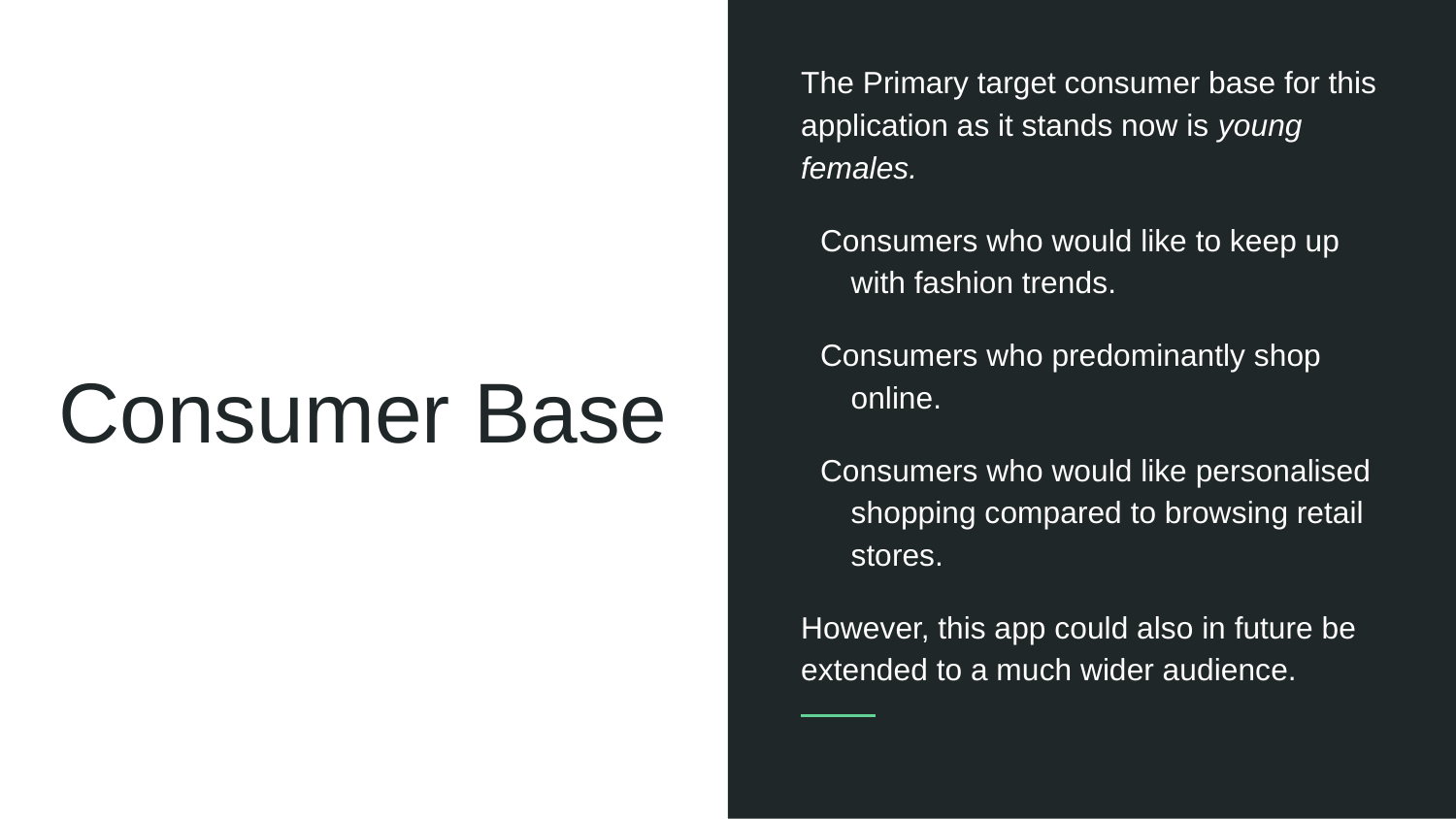

The Primary target consumer base for this application as it stands now is young females.
Consumers who would like to keep up with fashion trends.
Consumers who predominantly shop online.
Consumers who would like personalised shopping compared to browsing retail stores.
However, this app could also in future be extended to a much wider audience.
# Consumer Base